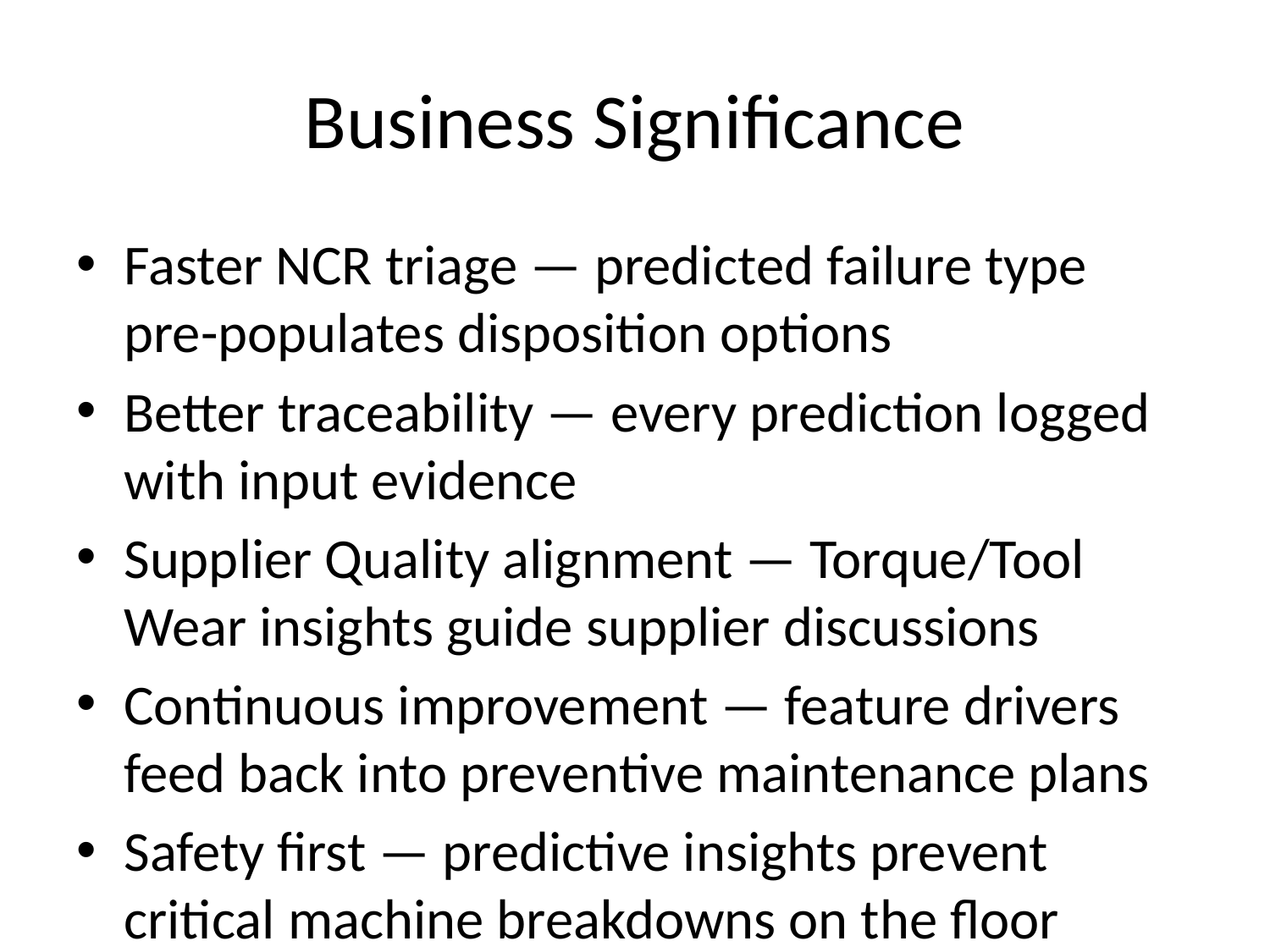

# Business Significance
Faster NCR triage — predicted failure type pre-populates disposition options
Better traceability — every prediction logged with input evidence
Supplier Quality alignment — Torque/Tool Wear insights guide supplier discussions
Continuous improvement — feature drivers feed back into preventive maintenance plans
Safety first — predictive insights prevent critical machine breakdowns on the floor